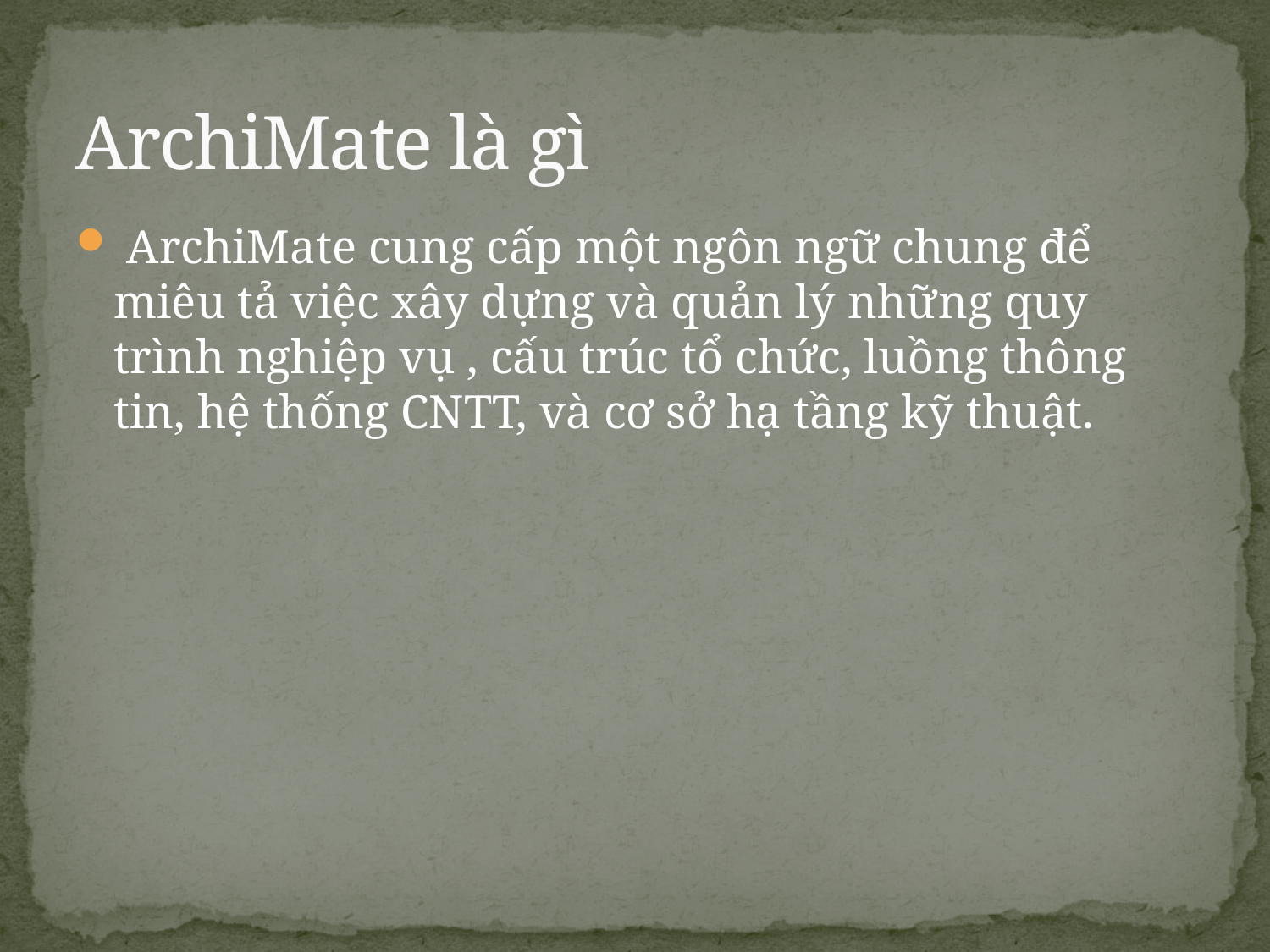

# ArchiMate là gì
 ArchiMate cung cấp một ngôn ngữ chung để miêu tả việc xây dựng và quản lý những quy trình nghiệp vụ , cấu trúc tổ chức, luồng thông tin, hệ thống CNTT, và cơ sở hạ tầng kỹ thuật.